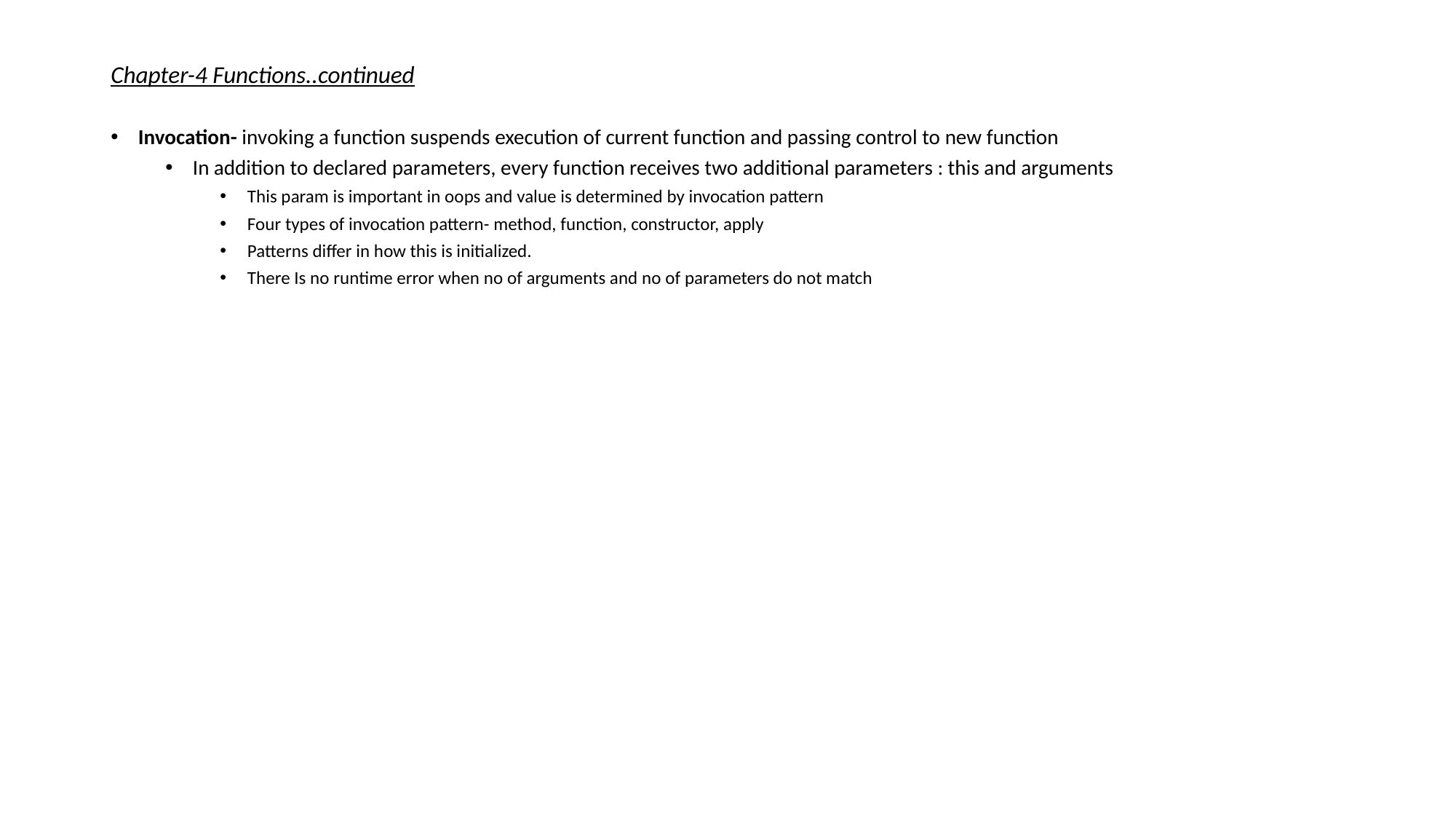

# Chapter-4 Functions..continued
Invocation- invoking a function suspends execution of current function and passing control to new function
In addition to declared parameters, every function receives two additional parameters : this and arguments
This param is important in oops and value is determined by invocation pattern
Four types of invocation pattern- method, function, constructor, apply
Patterns differ in how this is initialized.
There Is no runtime error when no of arguments and no of parameters do not match